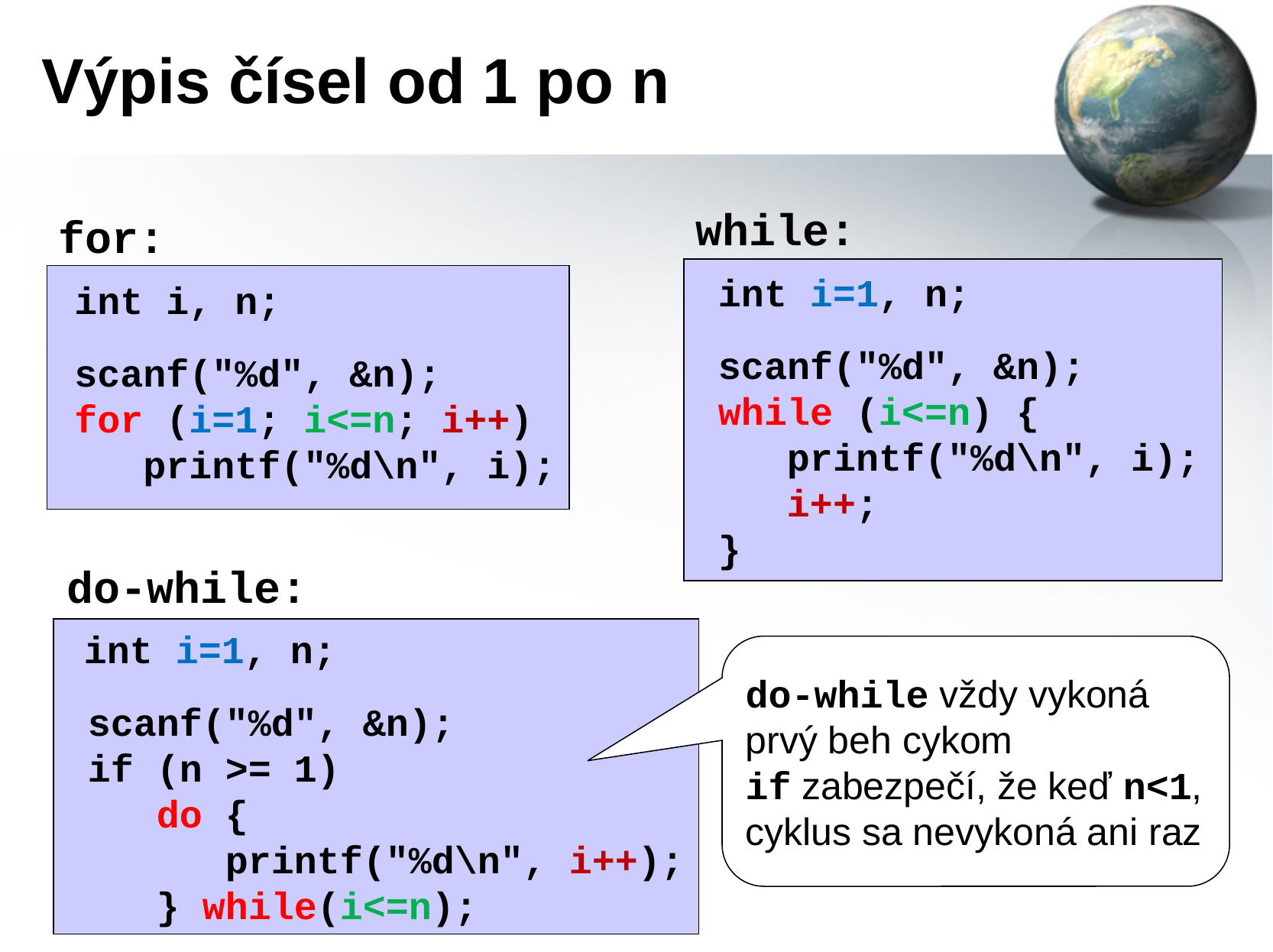

# Výpis čísel od 1 po n
while:
 int i=1, n;

 scanf("%d", &n);
 while (i<=n) {
    printf("%d\n", i);
    i++;
 }
for:

int i, n;

scanf("%d", &n);
for (i=1; i<=n; i++)
   printf("%d\n", i);
do-while:
 int i=1, n;

 scanf("%d", &n);
 if (n >= 1)
    do {
       printf("%d\n", i++);
    } while(i<=n);
do-while vždy vykoná prvý beh cykom
if zabezpečí, že keď n<1, cyklus sa nevykoná ani raz